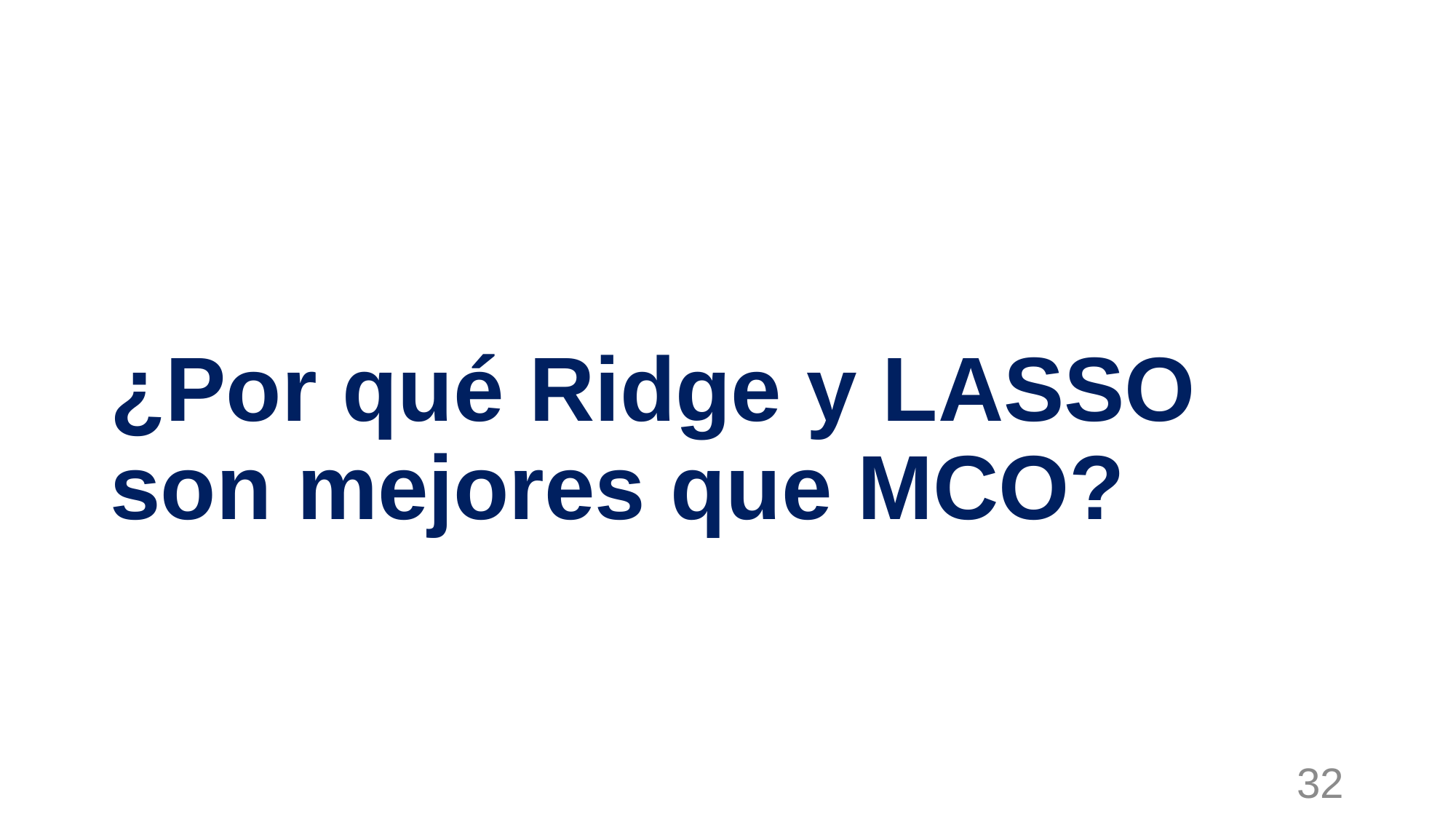

# ¿Por qué Ridge y LASSO son mejores que MCO?

32